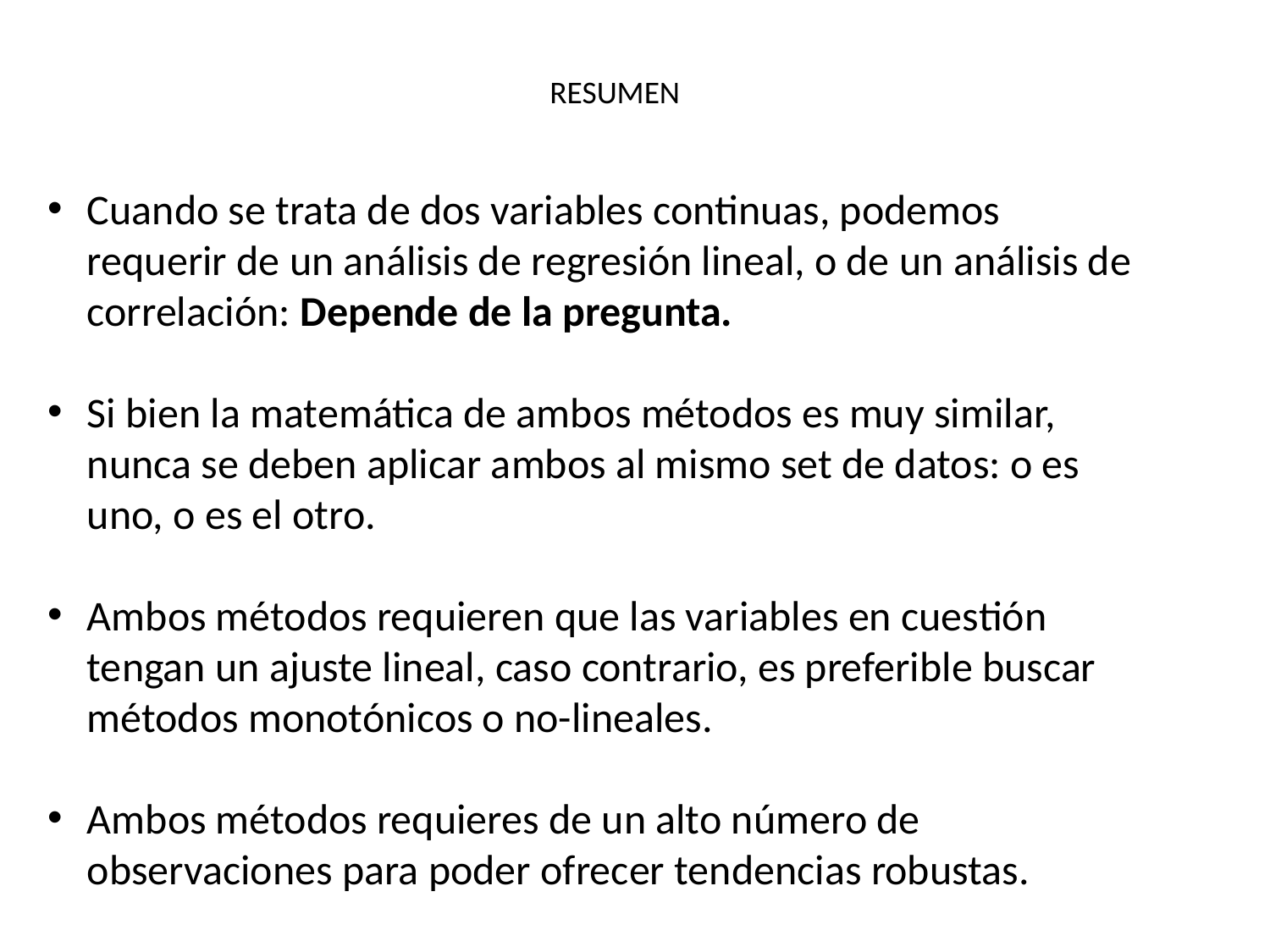

RESUMEN
Cuando se trata de dos variables continuas, podemos requerir de un análisis de regresión lineal, o de un análisis de correlación: Depende de la pregunta.

Si bien la matemática de ambos métodos es muy similar, nunca se deben aplicar ambos al mismo set de datos: o es uno, o es el otro.

Ambos métodos requieren que las variables en cuestión tengan un ajuste lineal, caso contrario, es preferible buscar métodos monotónicos o no-lineales.

Ambos métodos requieres de un alto número de observaciones para poder ofrecer tendencias robustas.